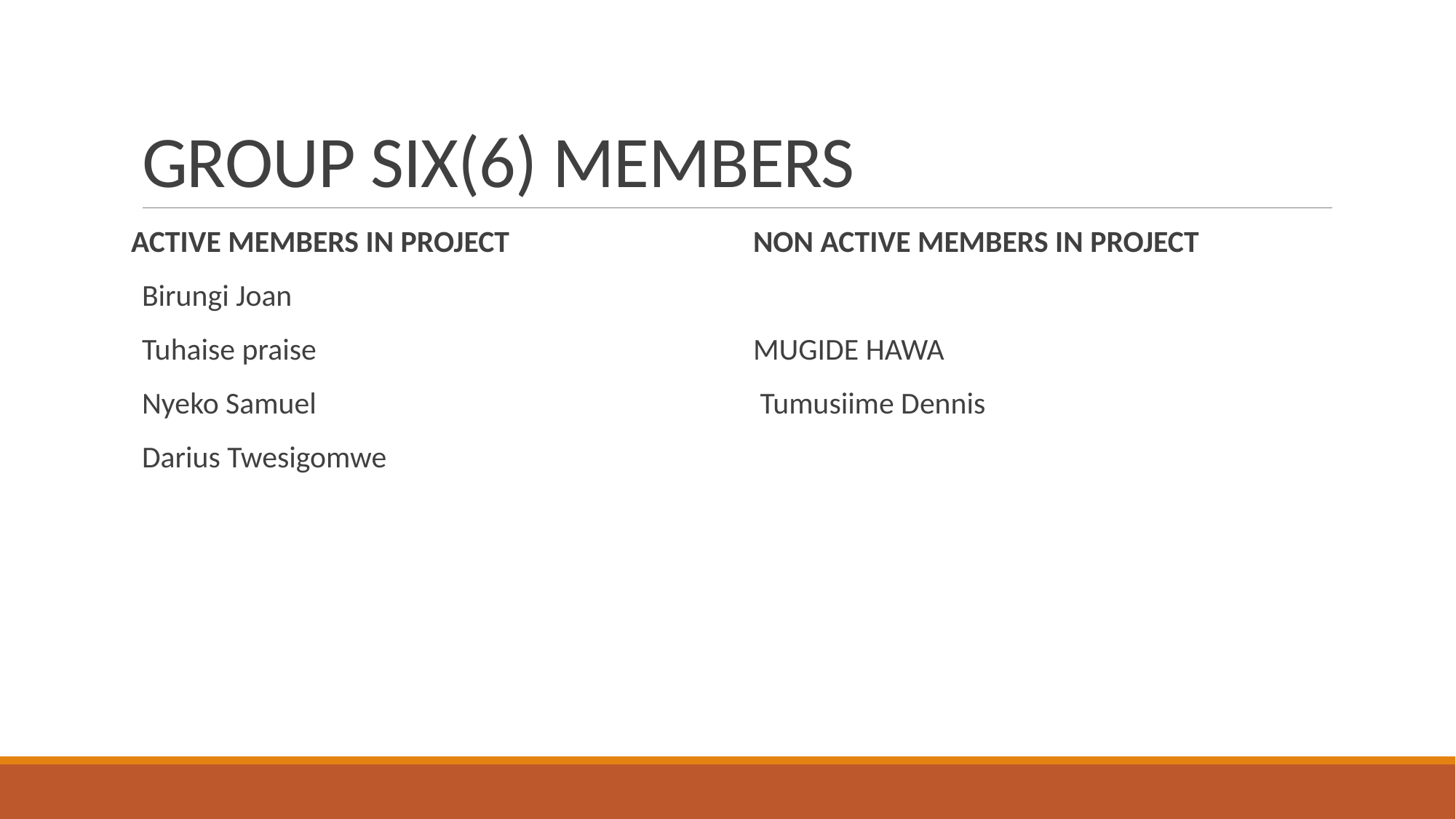

# GROUP SIX(6) MEMBERS
ACTIVE MEMBERS IN PROJECT
Birungi Joan
Tuhaise praise
Nyeko Samuel
Darius Twesigomwe

NON ACTIVE MEMBERS IN PROJECT

MUGIDE HAWA
 Tumusiime Dennis